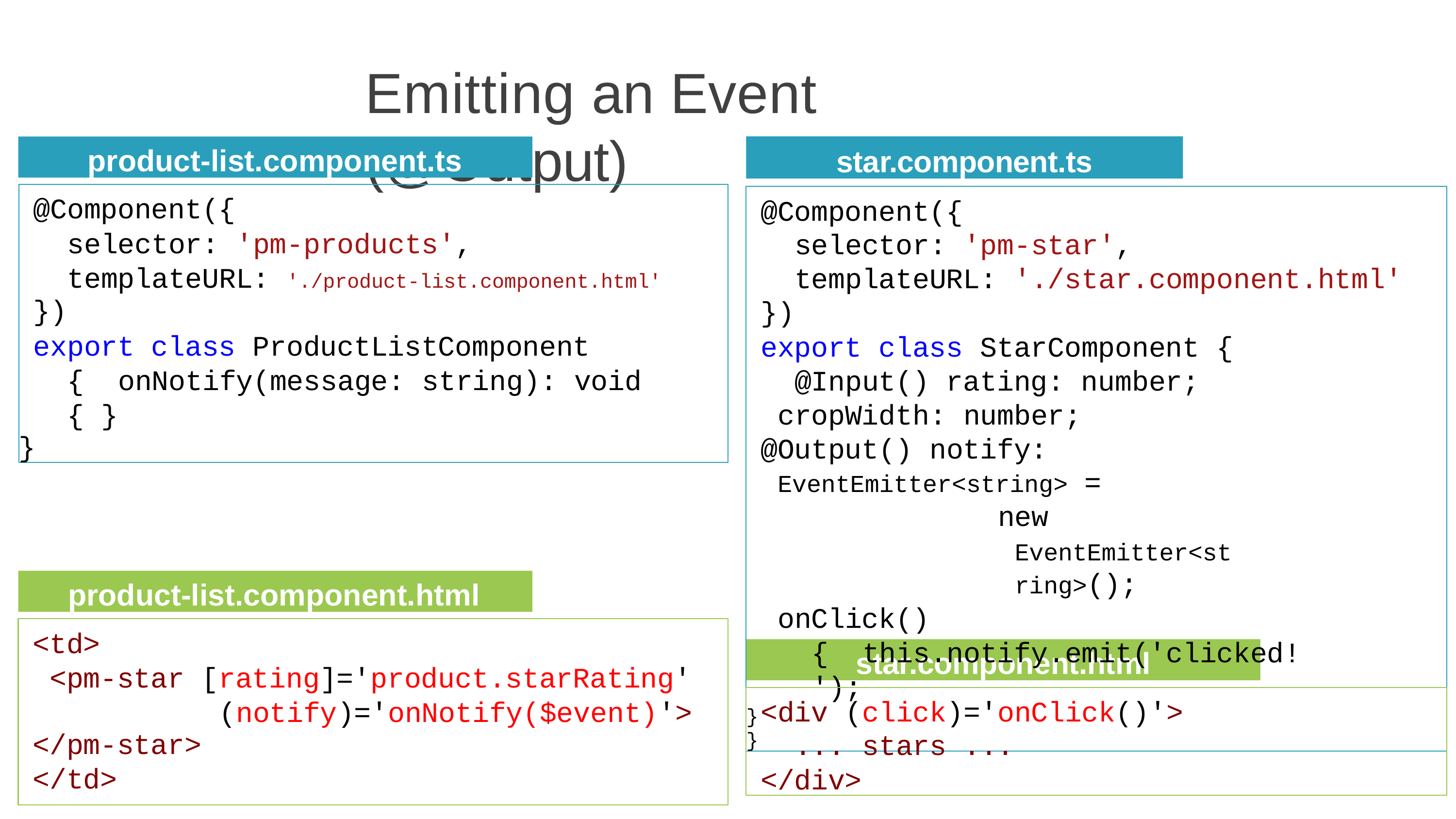

# Emitting an Event (@Output)
star.component.ts
product-list.component.ts
@Component({
selector: 'pm-products',  templateURL: './product-list.component.html'
})
export class ProductListComponent {  onNotify(message: string): void { }
}
@Component({
selector: 'pm-star',
templateURL: './star.component.html'
})
export class StarComponent {  @Input() rating: number;  cropWidth: number;
@Output() notify: EventEmitter<string> =
new EventEmitter<string>();
onClick() {  this.notify.emit('clicked!');
}
}
product-list.component.html

<td>
<pm-star [rating]='product.starRating'  (notify)='onNotify($event)'>
</pm-star>
</td>
star.component.html
<div (click)='onClick()'>
... stars ...
</div>
23